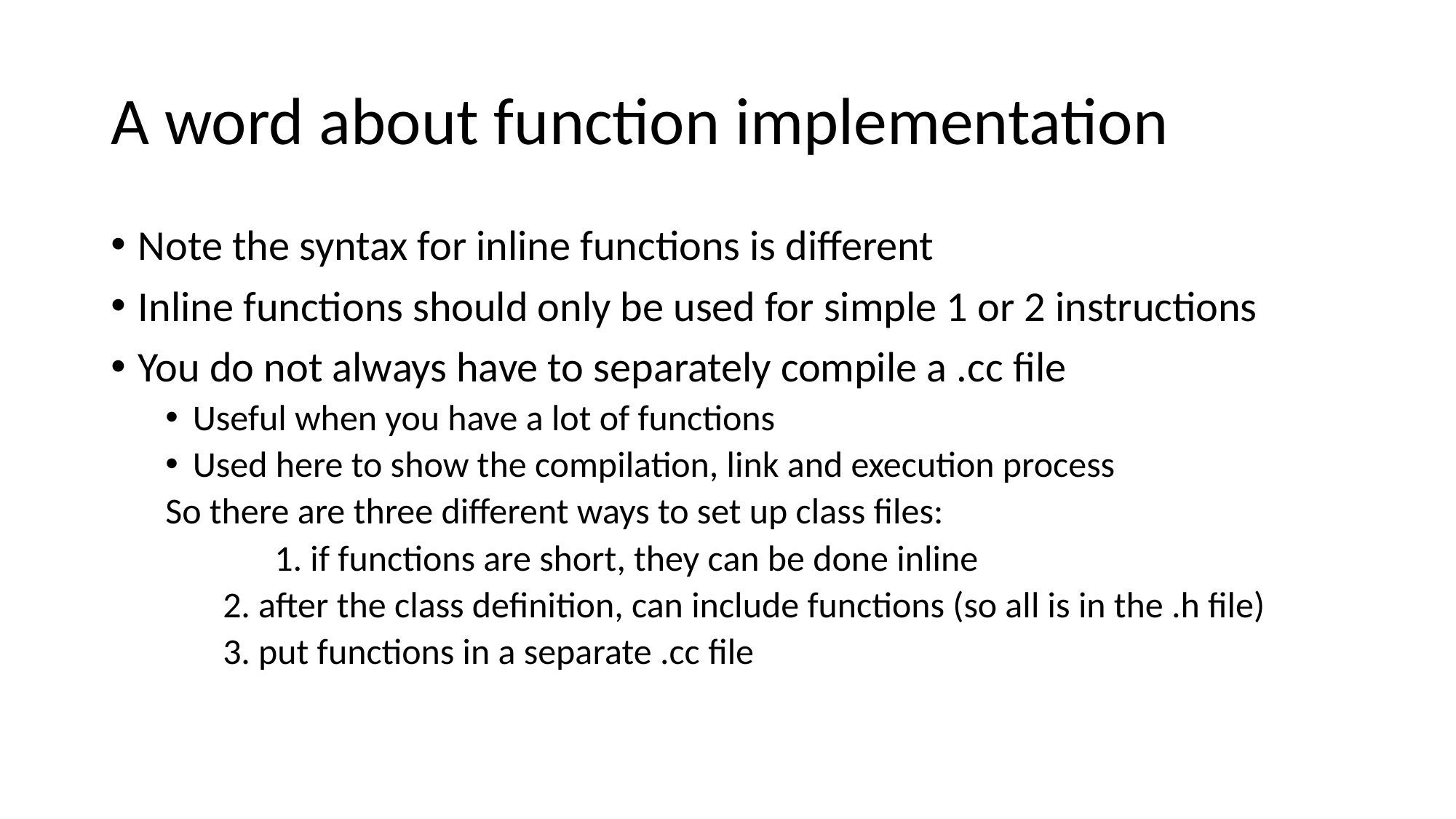

# A word about function implementation
Note the syntax for inline functions is different
Inline functions should only be used for simple 1 or 2 instructions
You do not always have to separately compile a .cc file
Useful when you have a lot of functions
Used here to show the compilation, link and execution process
So there are three different ways to set up class files:
	1. if functions are short, they can be done inline
       2. after the class definition, can include functions (so all is in the .h file)
       3. put functions in a separate .cc file